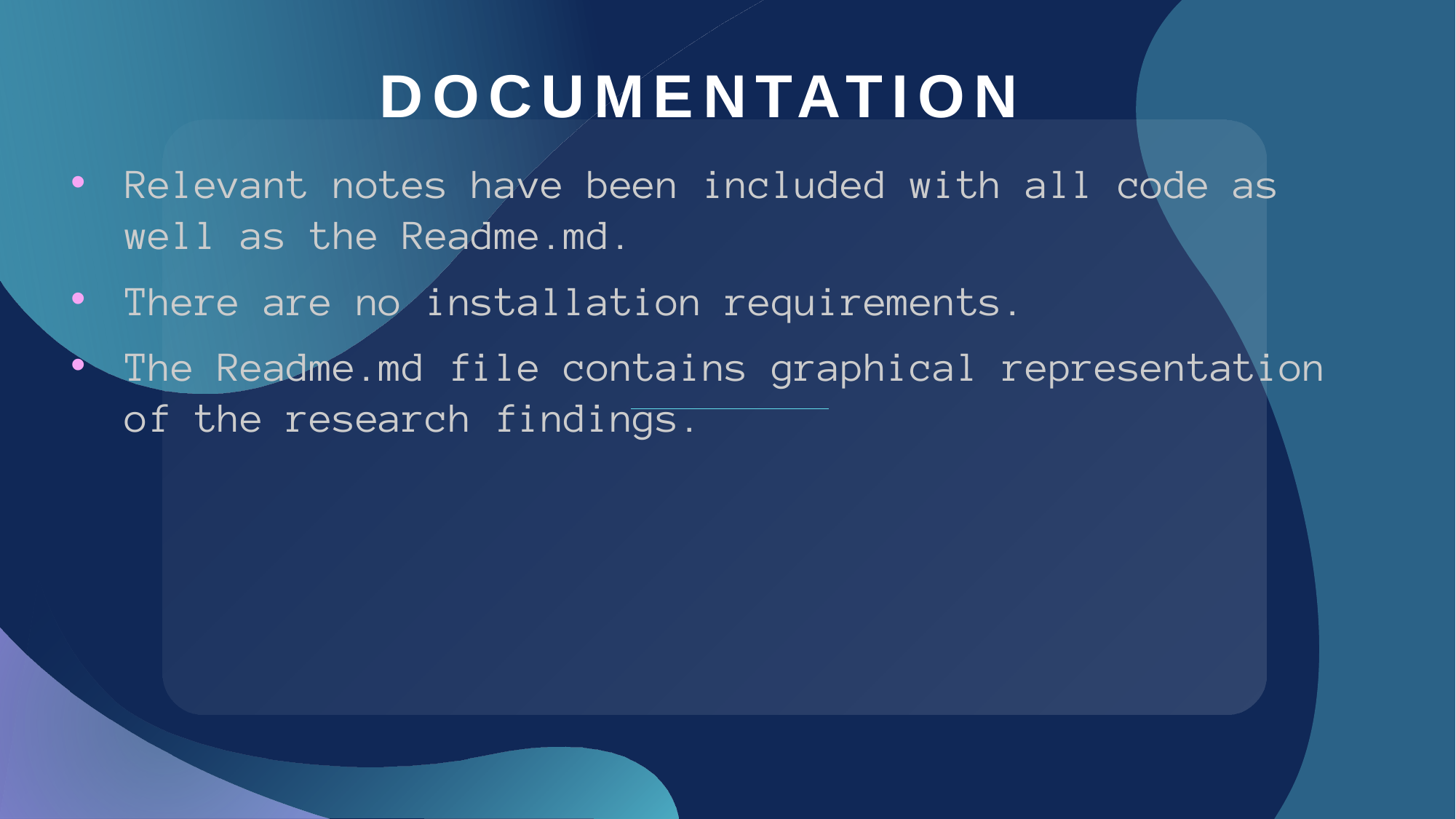

# documentation
Relevant notes have been included with all code as well as the Readme.md.
There are no installation requirements.
The Readme.md file contains graphical representation of the research findings.